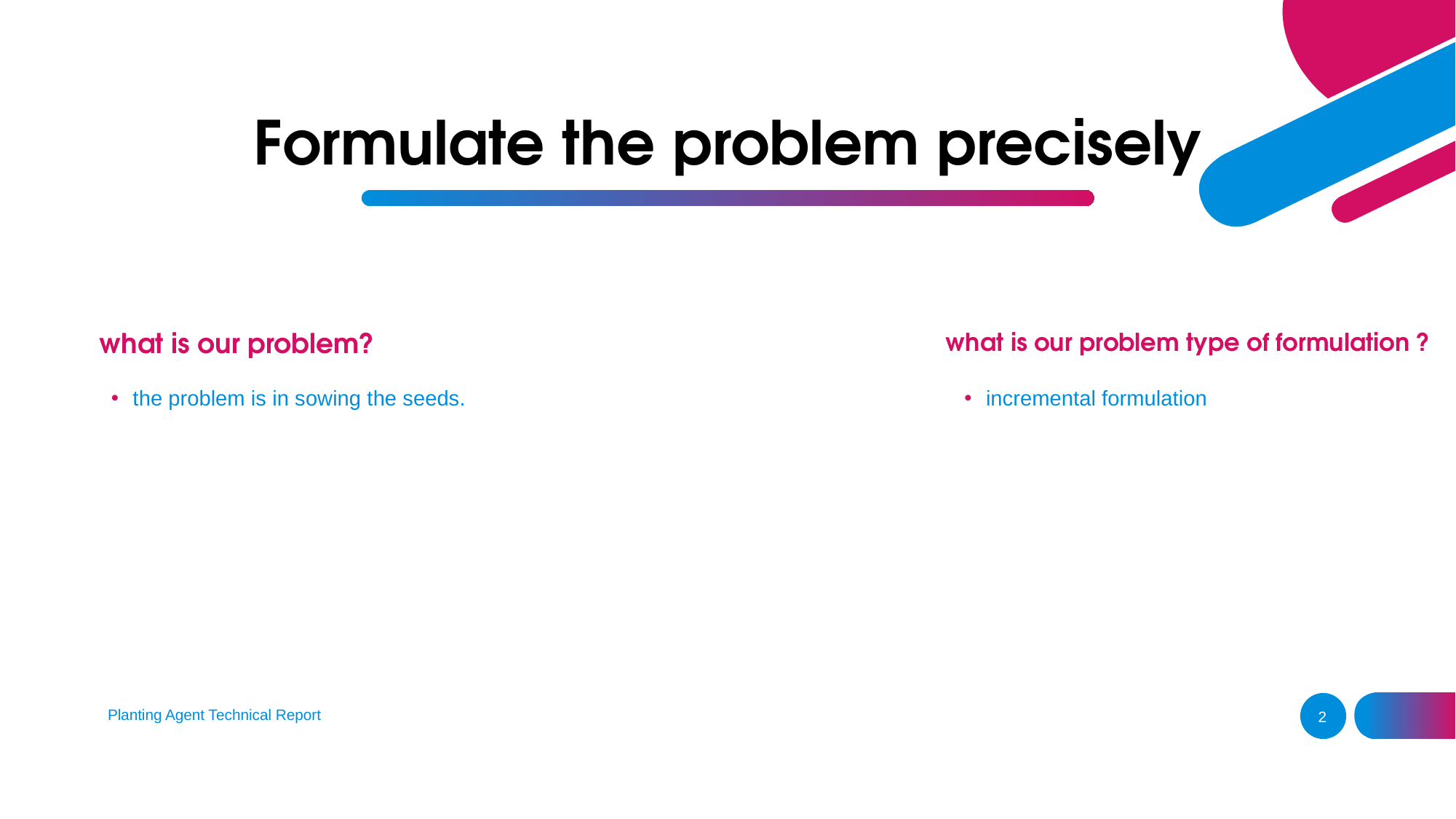

# Formulate the problem precisely
what is our problem?
what is our problem type of formulation ?
incremental formulation
the problem is in sowing the seeds.

Planting Agent Technical Report
2